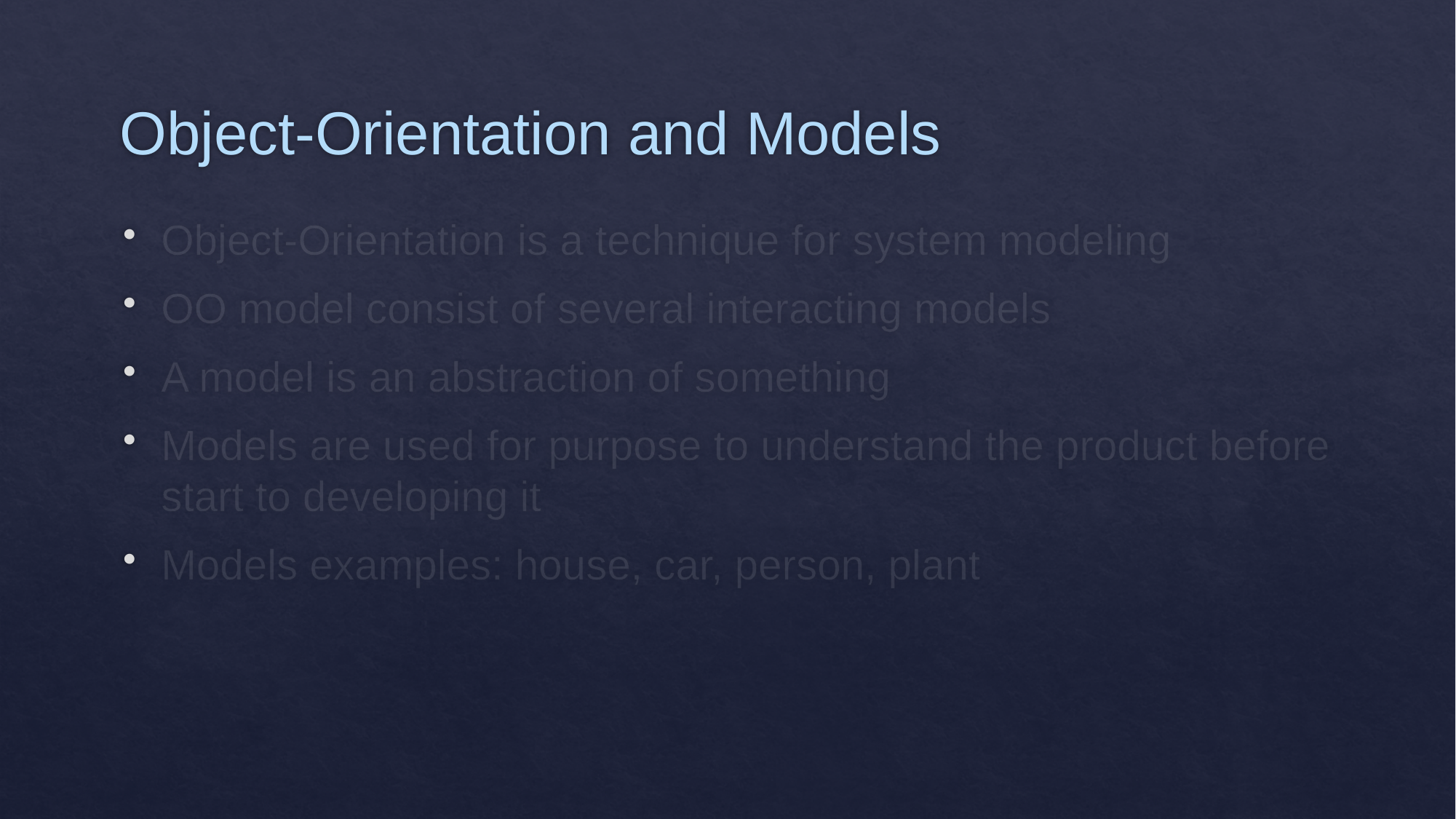

# Object-Orientation and Models
Object-Orientation is a technique for system modeling
OO model consist of several interacting models
A model is an abstraction of something
Models are used for purpose to understand the product before start to developing it
Models examples: house, car, person, plant